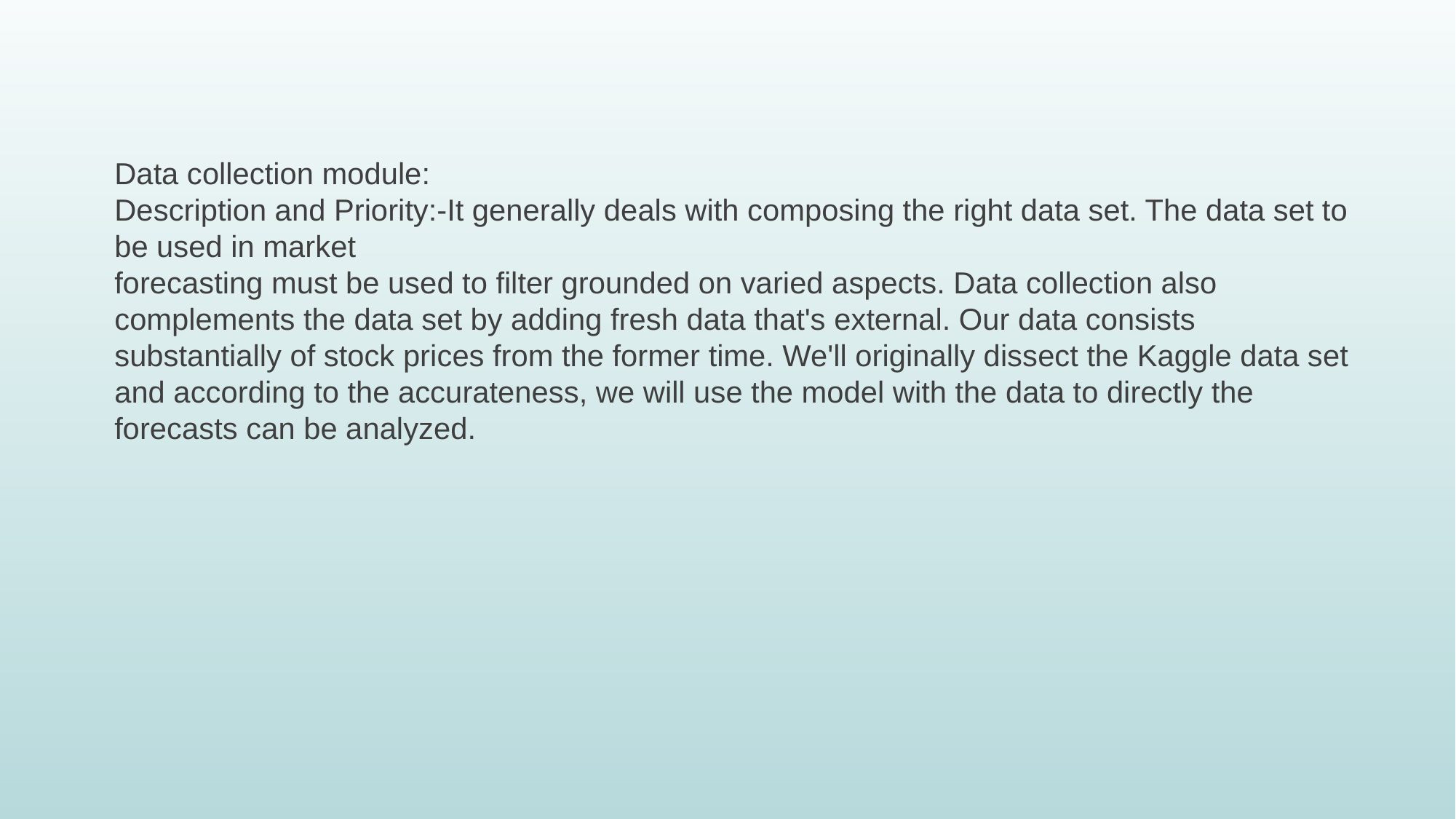

#
Data collection module:
Description and Priority:-It generally deals with composing the right data set. The data set to be used in market
forecasting must be used to filter grounded on varied aspects. Data collection also complements the data set by adding fresh data that's external. Our data consists substantially of stock prices from the former time. We'll originally dissect the Kaggle data set and according to the accurateness, we will use the model with the data to directly the forecasts can be analyzed.